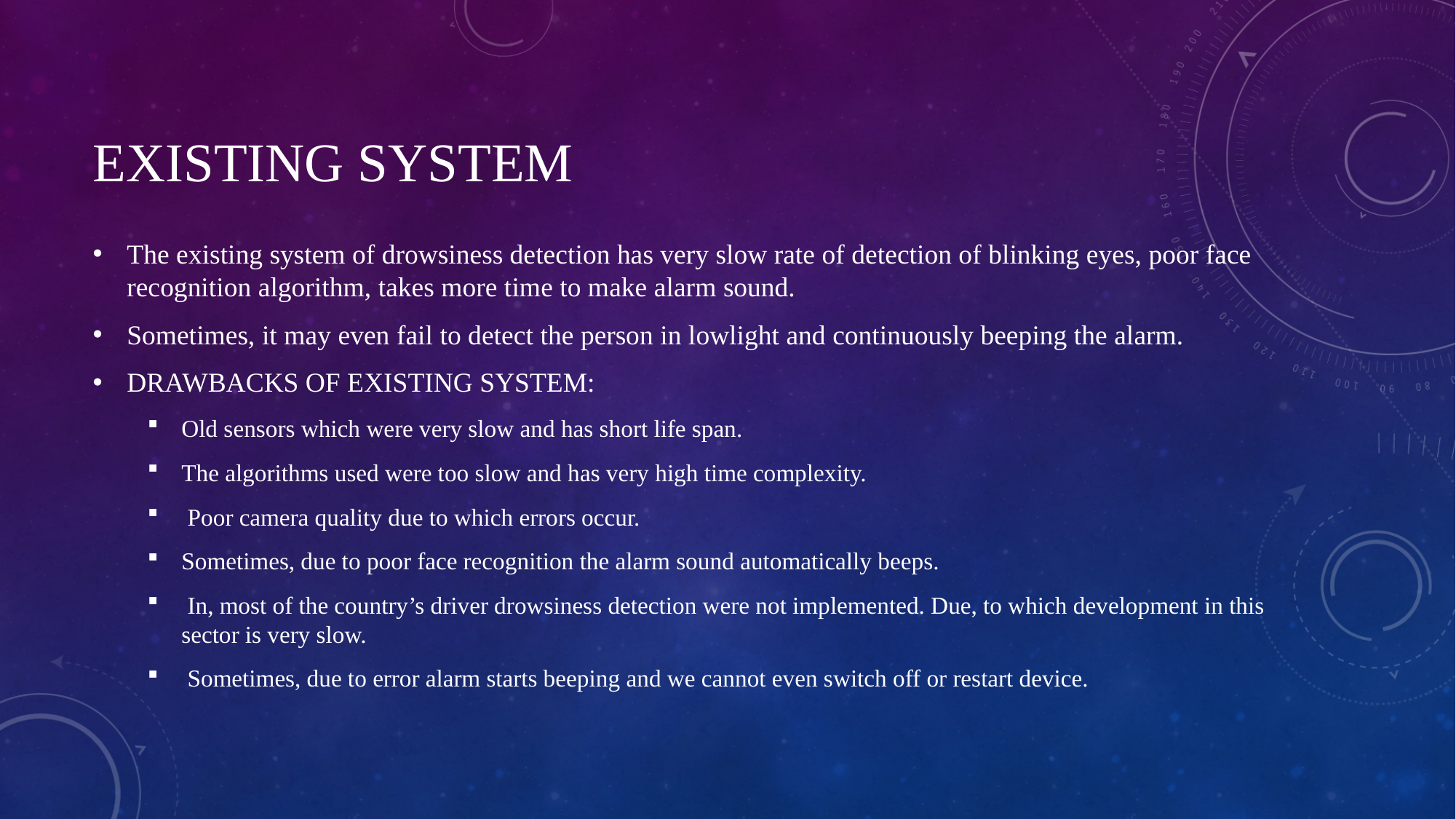

# Existing system
The existing system of drowsiness detection has very slow rate of detection of blinking eyes, poor face recognition algorithm, takes more time to make alarm sound.
Sometimes, it may even fail to detect the person in lowlight and continuously beeping the alarm.
DRAWBACKS OF EXISTING SYSTEM:
Old sensors which were very slow and has short life span.
The algorithms used were too slow and has very high time complexity.
 Poor camera quality due to which errors occur.
Sometimes, due to poor face recognition the alarm sound automatically beeps.
 In, most of the country’s driver drowsiness detection were not implemented. Due, to which development in this sector is very slow.
 Sometimes, due to error alarm starts beeping and we cannot even switch off or restart device.